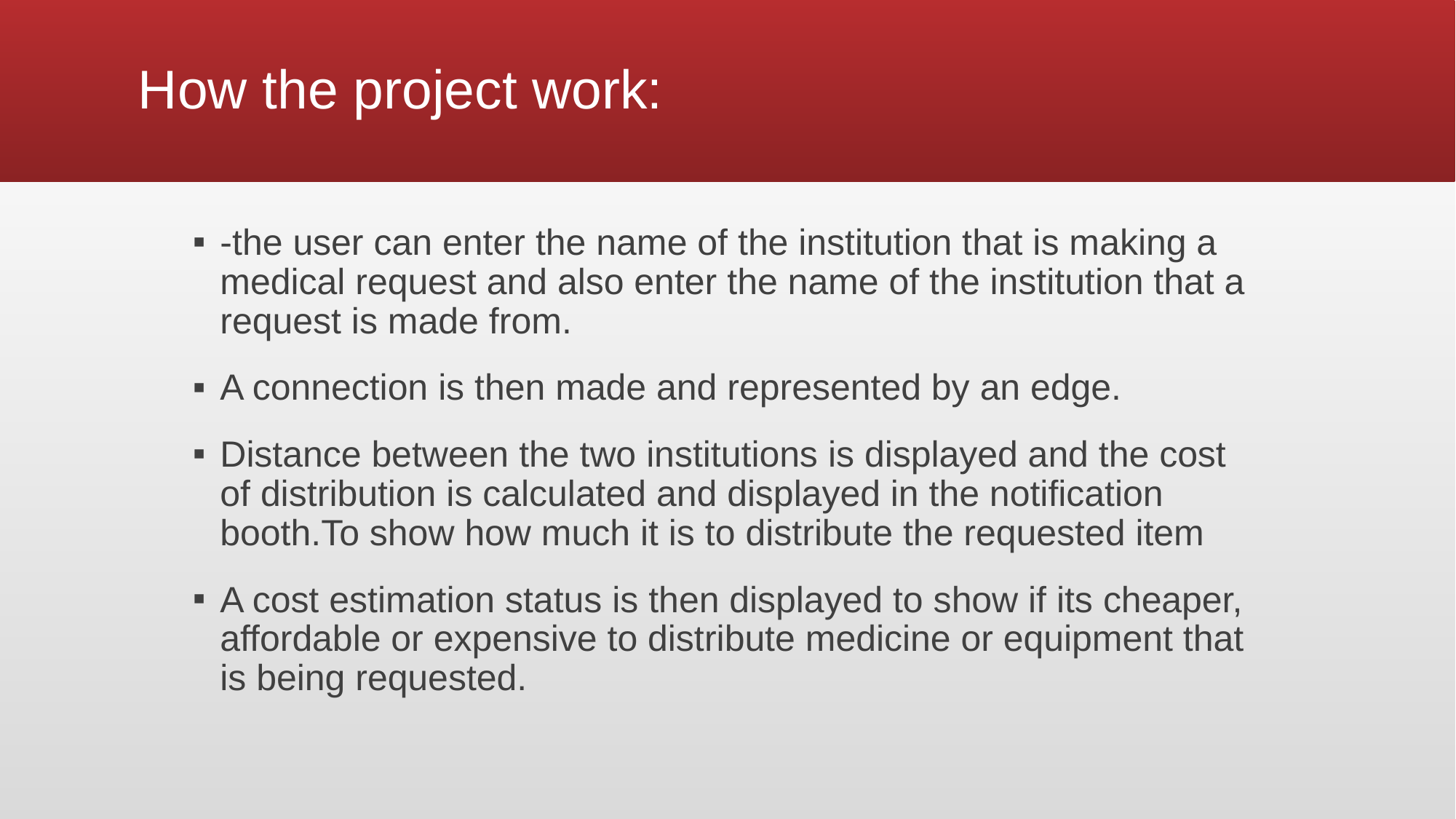

# How the project work:
-the user can enter the name of the institution that is making a medical request and also enter the name of the institution that a request is made from.
A connection is then made and represented by an edge.
Distance between the two institutions is displayed and the cost of distribution is calculated and displayed in the notification booth.To show how much it is to distribute the requested item
A cost estimation status is then displayed to show if its cheaper, affordable or expensive to distribute medicine or equipment that is being requested.